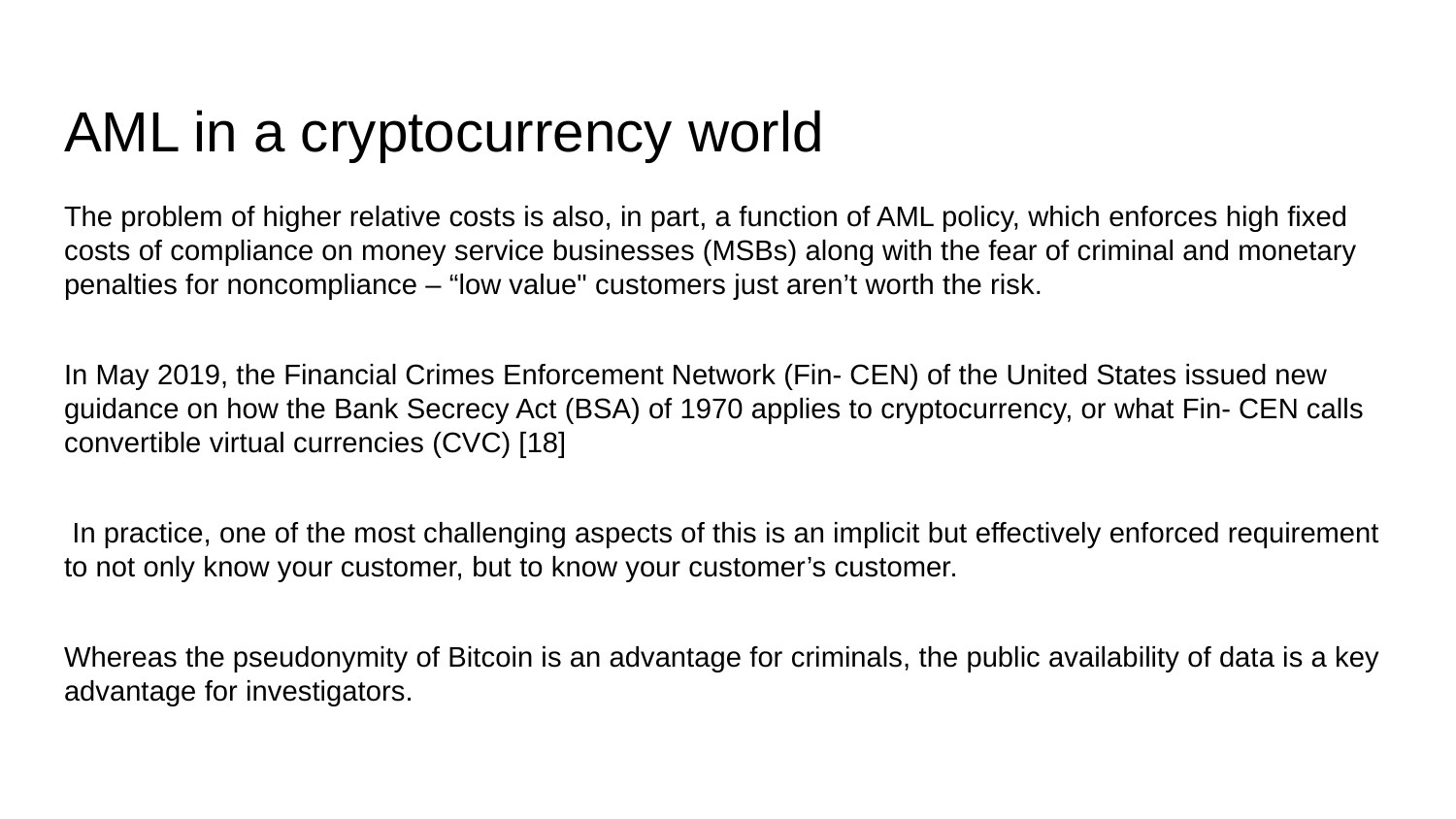

# AML in a cryptocurrency world

The problem of higher relative costs is also, in part, a function of AML policy, which enforces high fixed costs of compliance on money service businesses (MSBs) along with the fear of criminal and monetary penalties for noncompliance – “low value" customers just aren’t worth the risk.
In May 2019, the Financial Crimes Enforcement Network (Fin- CEN) of the United States issued new guidance on how the Bank Secrecy Act (BSA) of 1970 applies to cryptocurrency, or what Fin- CEN calls convertible virtual currencies (CVC) [18]
 In practice, one of the most challenging aspects of this is an implicit but effectively enforced requirement to not only know your customer, but to know your customer’s customer.
Whereas the pseudonymity of Bitcoin is an advantage for criminals, the public availability of data is a key advantage for investigators.